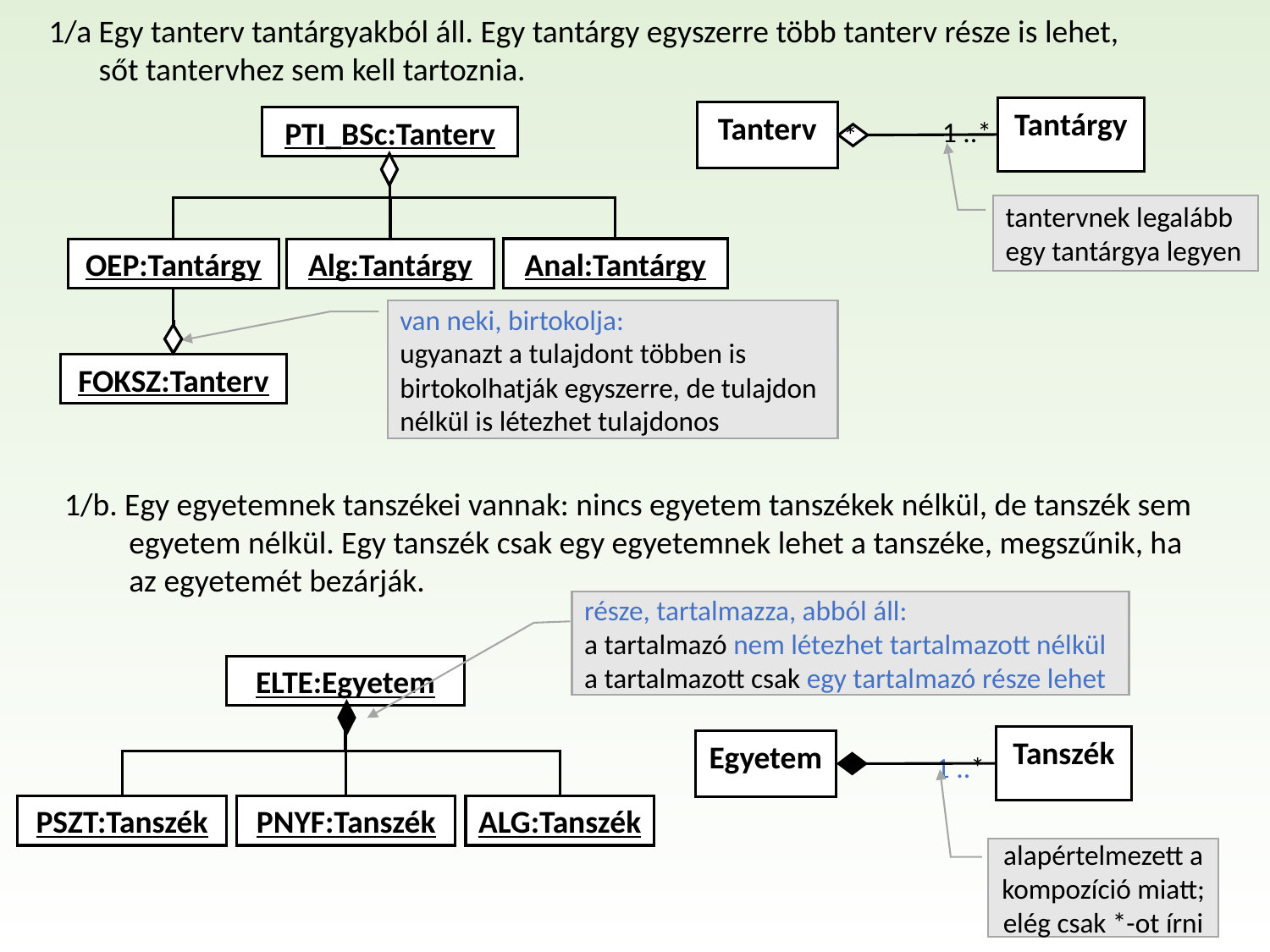

1/a Egy tanterv tantárgyakból áll. Egy tantárgy egyszerre több tanterv része is lehet,
       sőt tantervhez sem kell tartoznia.
1 ..*
*
Tantárgy
Tanterv
PTI_BSc:Tanterv

tantervnek legalább egy tantárgya legyen
Anal:Tantárgy
OEP:Tantárgy
Alg:Tantárgy
van neki, birtokolja:
ugyanazt a tulajdont többen is birtokolhatják egyszerre, de tulajdon nélkül is létezhet tulajdonos

FOKSZ:Tanterv
1/b. Egy egyetemnek tanszékei vannak: nincs egyetem tanszékek nélkül, de tanszék sem
         egyetem nélkül. Egy tanszék csak egy egyetemnek lehet a tanszéke, megszűnik, ha
         az egyetemét bezárják.
része, tartalmazza, abból áll:
a tartalmazó nem létezhet tartalmazott nélkül
a tartalmazott csak egy tartalmazó része lehet
ELTE:Egyetem

1 ..*
Tanszék
Egyetem

PNYF:Tanszék
ALG:Tanszék
PSZT:Tanszék
alapértelmezett a kompozíció miatt;
elég csak *-ot írni